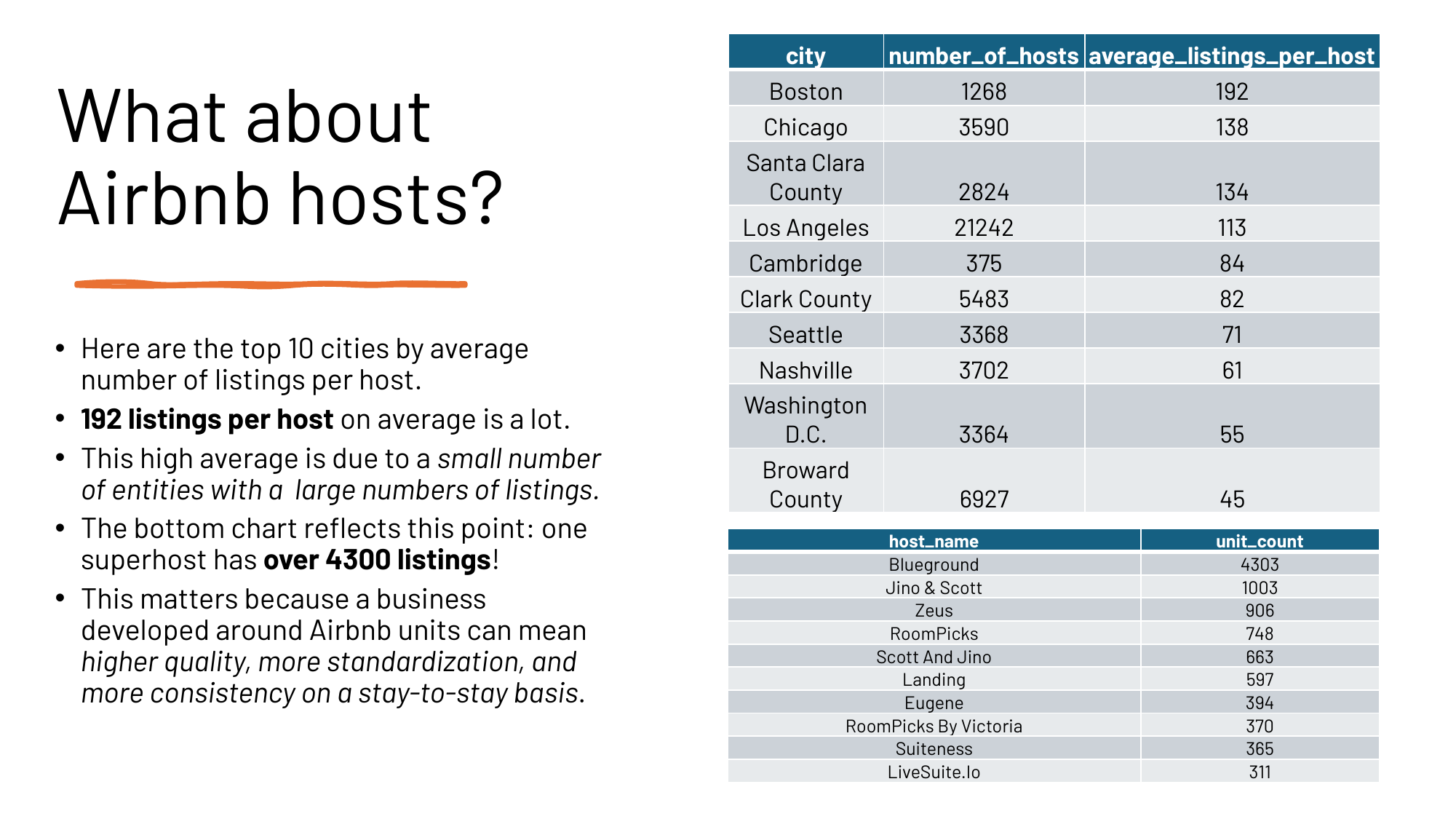

| city | number\_of\_hosts | average\_listings\_per\_host |
| --- | --- | --- |
| Boston | 1268 | 192 |
| Chicago | 3590 | 138 |
| Santa Clara County | 2824 | 134 |
| Los Angeles | 21242 | 113 |
| Cambridge | 375 | 84 |
| Clark County | 5483 | 82 |
| Seattle | 3368 | 71 |
| Nashville | 3702 | 61 |
| Washington D.C. | 3364 | 55 |
| Broward County | 6927 | 45 |
# What about Airbnb hosts?

Here are the top 10 cities by average number of listings per host.
192 listings per host on average is a lot.
This high average is due to a small number of entities with a  large numbers of listings.
The bottom chart reflects this point: one superhost has over 4300 listings!
This matters because a business developed around Airbnb units can mean higher quality, more standardization, and more consistency on a stay-to-stay basis.
| host\_name | unit\_count |
| --- | --- |
| Blueground | 4303 |
| Jino & Scott | 1003 |
| Zeus | 906 |
| RoomPicks | 748 |
| Scott And Jino | 663 |
| Landing | 597 |
| Eugene | 394 |
| RoomPicks By Victoria | 370 |
| Suiteness | 365 |
| LiveSuite.Io | 311 |